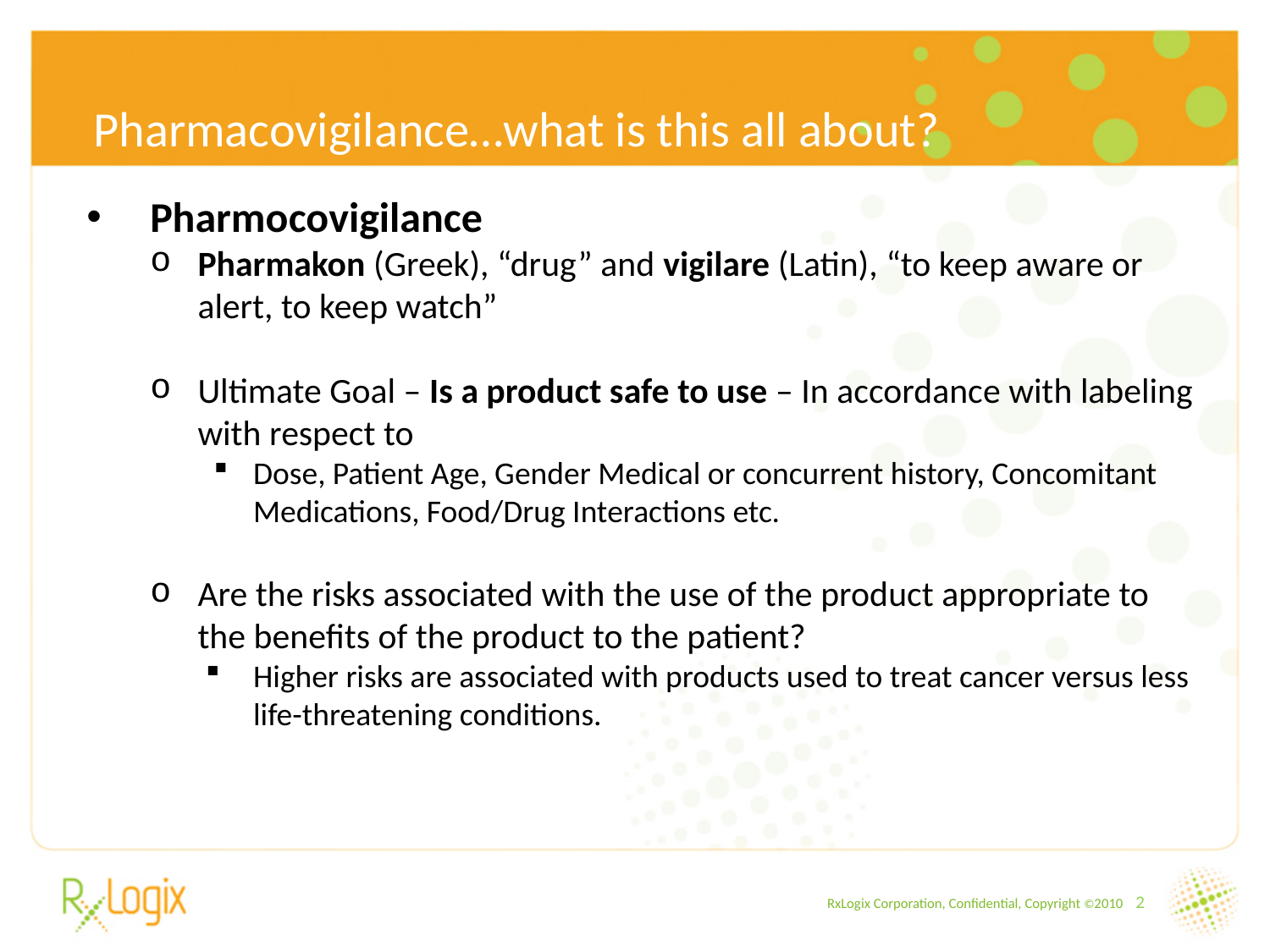

Pharmacovigilance…what is this all about?
Pharmocovigilance
Pharmakon (Greek), “drug” and vigilare (Latin), “to keep aware or alert, to keep watch”

Ultimate Goal – Is a product safe to use – In accordance with labeling with respect to
Dose, Patient Age, Gender Medical or concurrent history, Concomitant Medications, Food/Drug Interactions etc.

Are the risks associated with the use of the product appropriate to the benefits of the product to the patient?
Higher risks are associated with products used to treat cancer versus less life-threatening conditions.